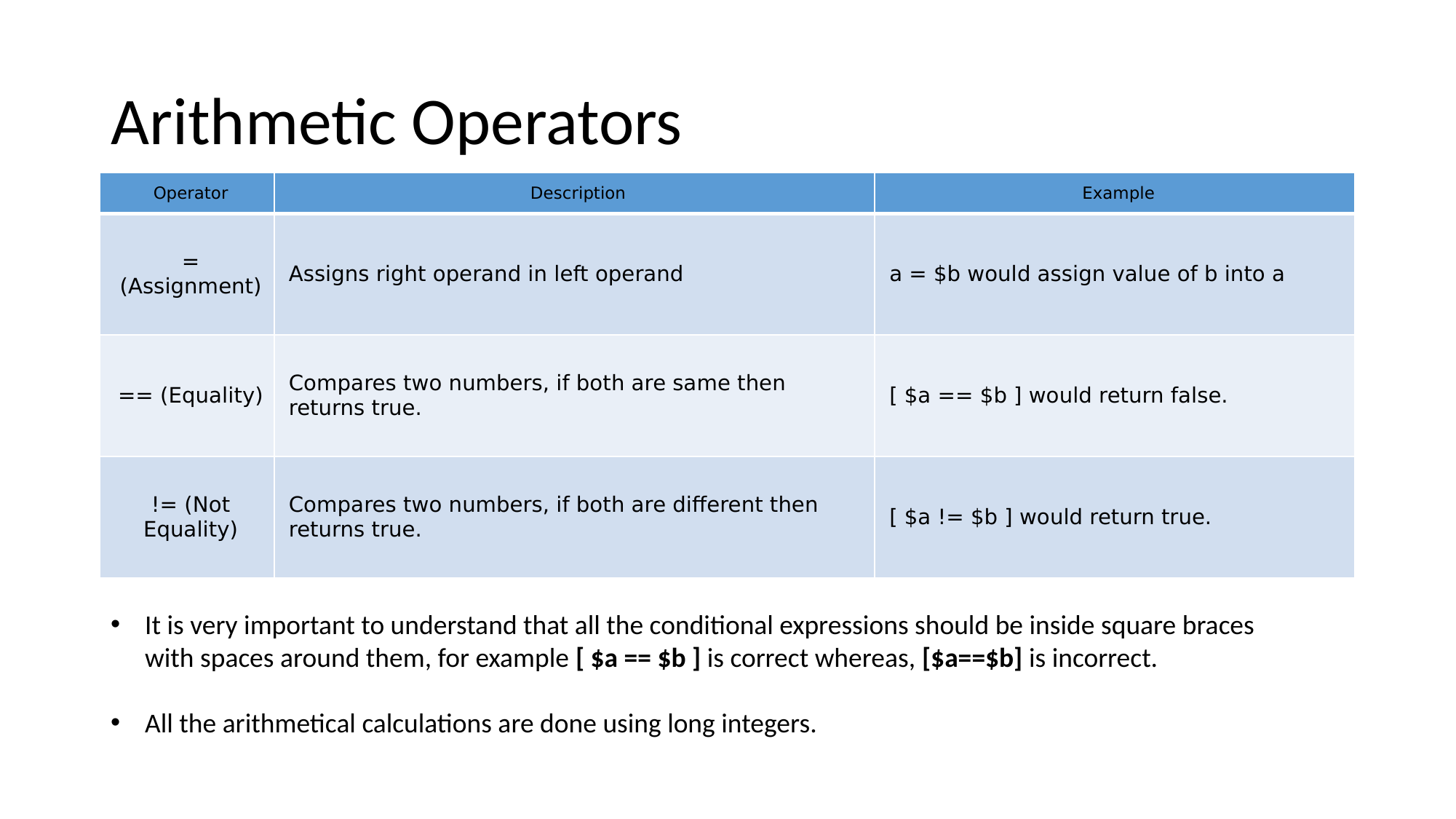

# Arithmetic Operators
| Operator | Description | Example |
| --- | --- | --- |
| = (Assignment) | Assigns right operand in left operand | a = $b would assign value of b into a |
| == (Equality) | Compares two numbers, if both are same then returns true. | [ $a == $b ] would return false. |
| != (Not Equality) | Compares two numbers, if both are different then returns true. | [ $a != $b ] would return true. |
It is very important to understand that all the conditional expressions should be inside square braces with spaces around them, for example [ $a == $b ] is correct whereas, [$a==$b] is incorrect.

All the arithmetical calculations are done using long integers.